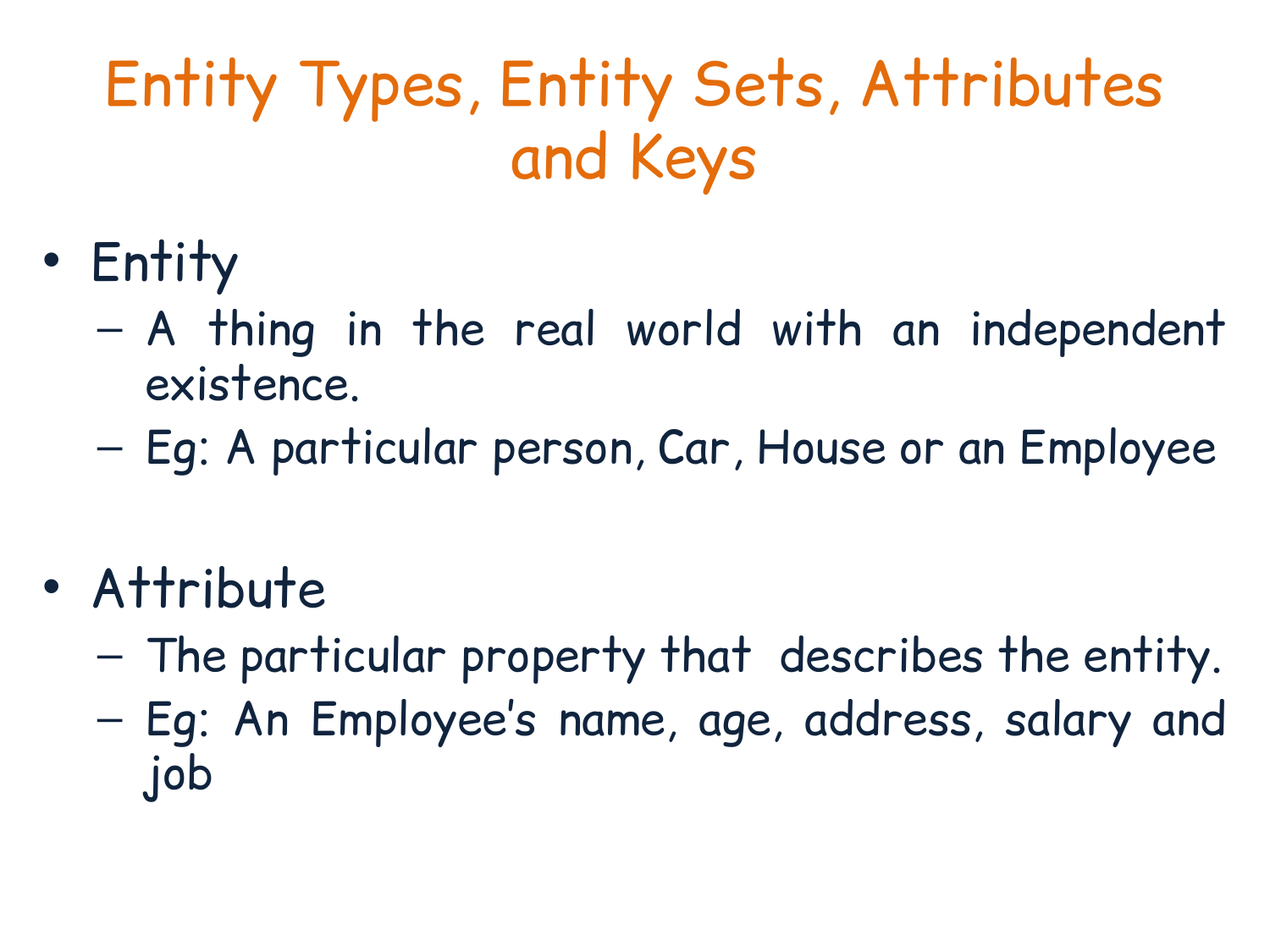

# Entity Types, Entity Sets, Attributes and Keys
Entity
A thing in the real world with an independent existence.
Eg: A particular person, Car, House or an Employee

Attribute
The particular property that  describes the entity.
Eg: An Employee’s name, age, address, salary and job